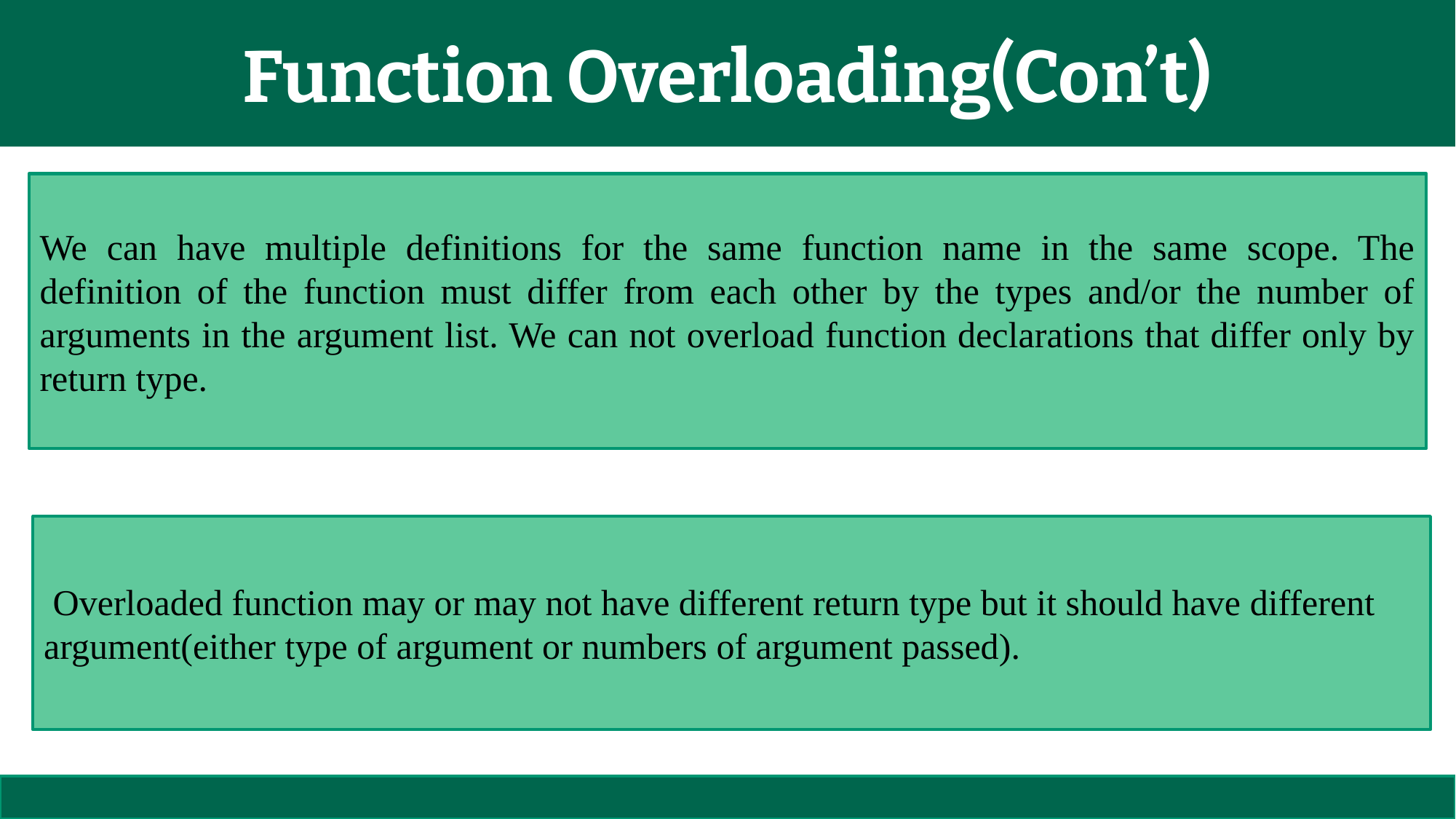

# Function Overloading(Con’t)
We can have multiple definitions for the same function name in the same scope. The definition of the function must differ from each other by the types and/or the number of arguments in the argument list. We can not overload function declarations that differ only by return type.
 Overloaded function may or may not have different return type but it should have different argument(either type of argument or numbers of argument passed).